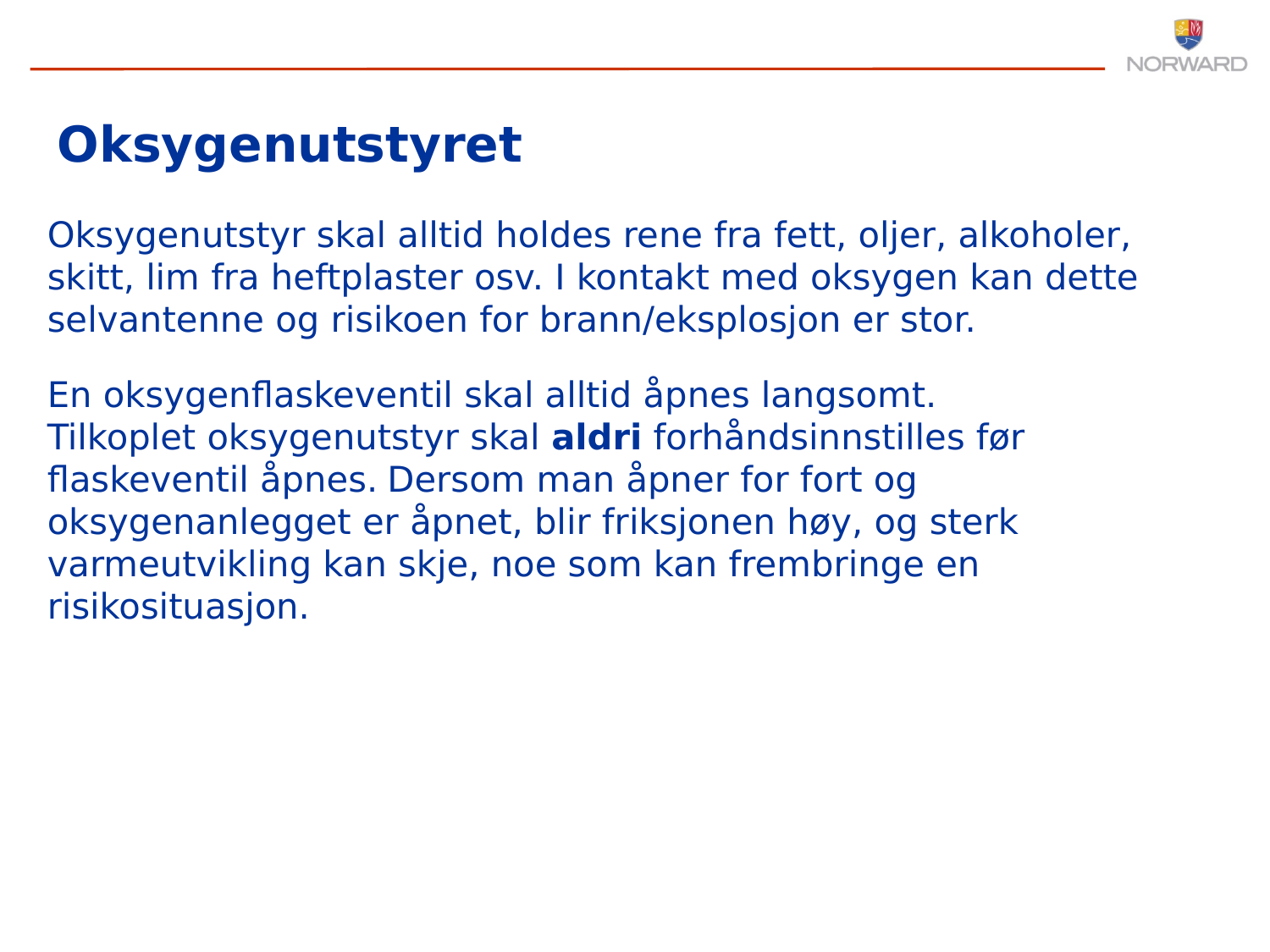

Oksygenutstyret
Oksygenutstyr skal alltid holdes rene fra fett, oljer, alkoholer, skitt, lim fra heftplaster osv. I kontakt med oksygen kan dette selvantenne og risikoen for brann/eksplosjon er stor.
En oksygenflaskeventil skal alltid åpnes langsomt.
Tilkoplet oksygenutstyr skal aldri forhåndsinnstilles før flaskeventil åpnes. Dersom man åpner for fort og oksygenanlegget er åpnet, blir friksjonen høy, og sterk varmeutvikling kan skje, noe som kan frembringe en risikosituasjon.